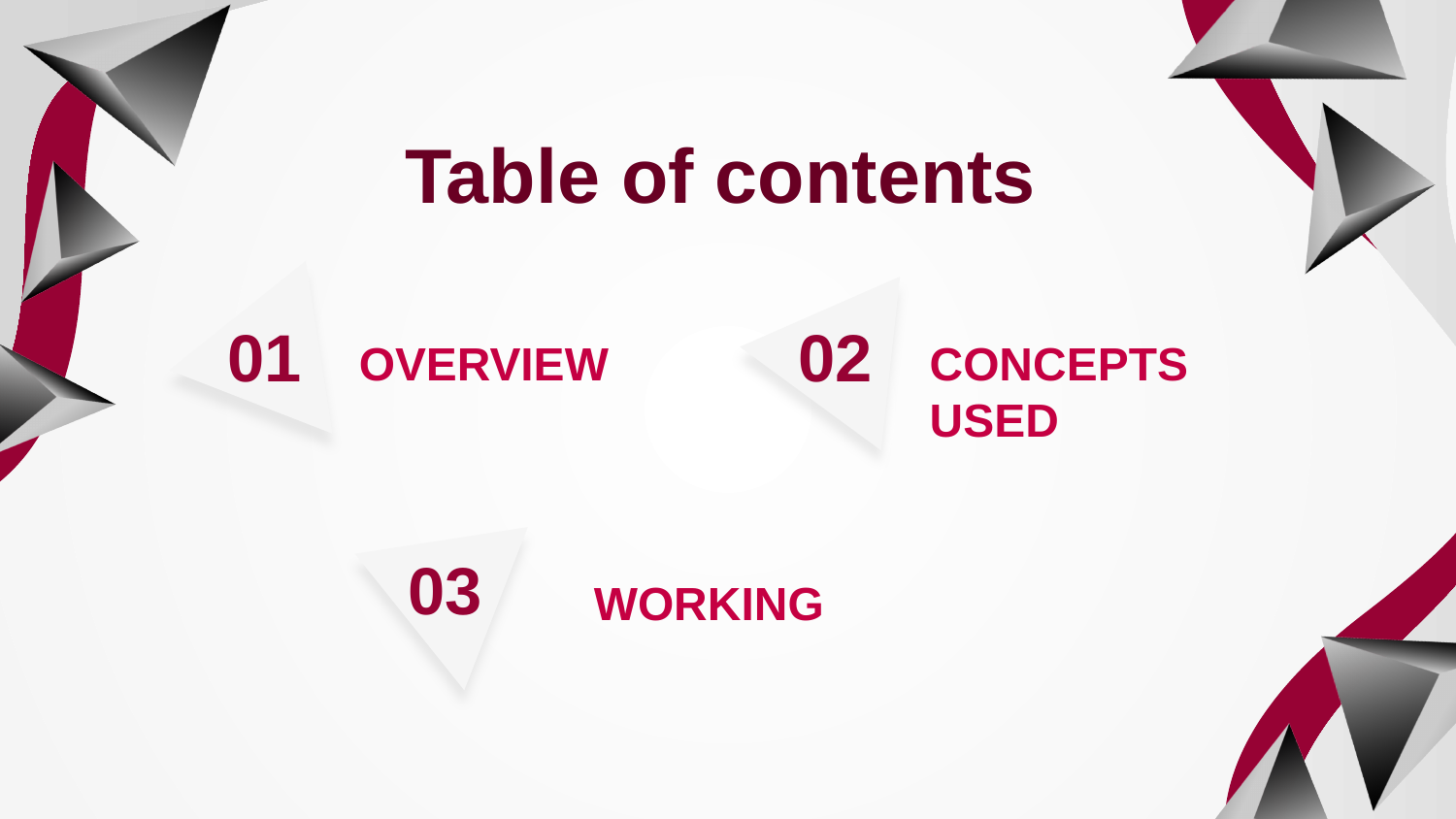

Table of contents

01
02
# OVERVIEW
CONCEPTS USED

03
WORKING